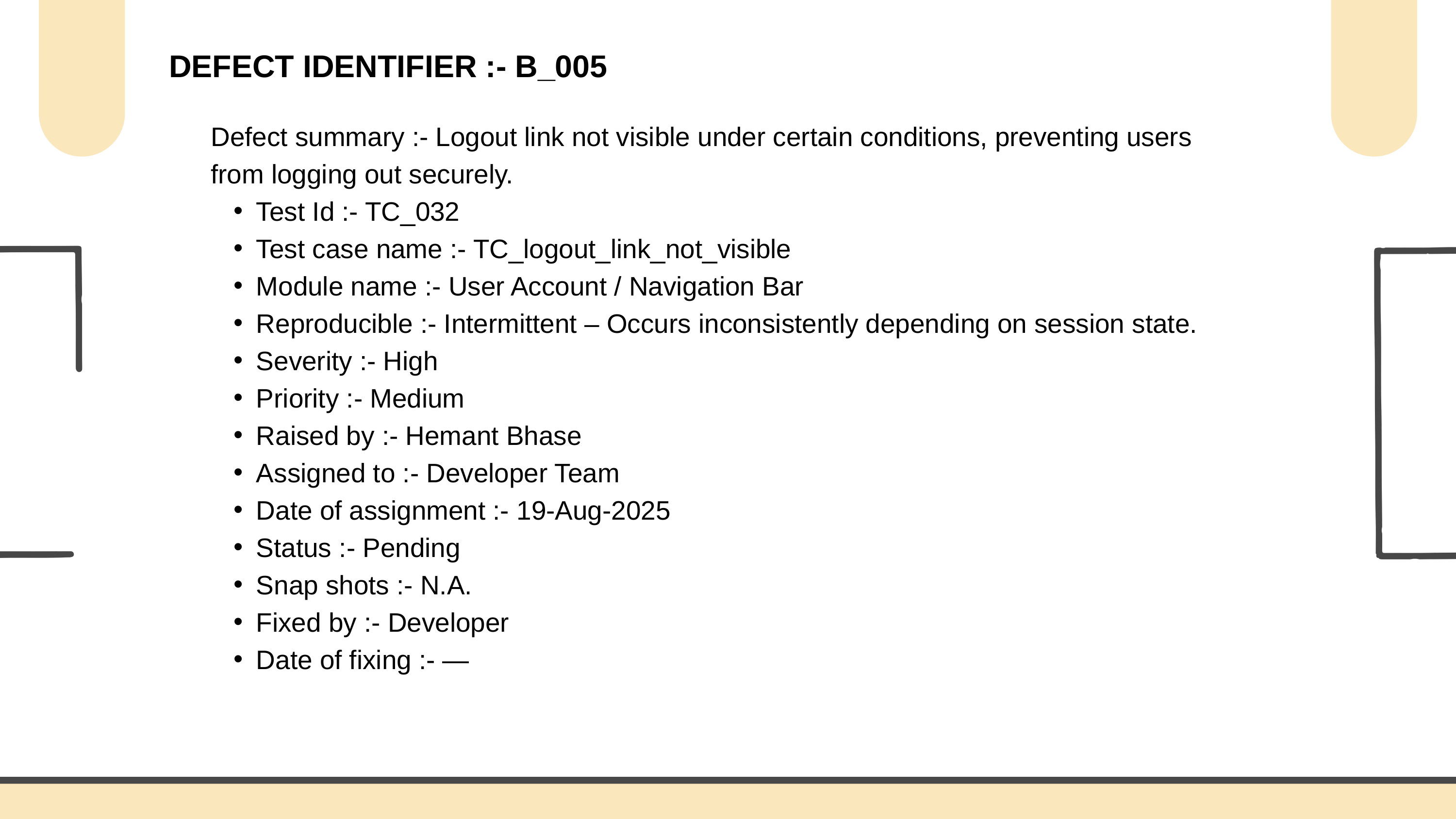

DEFECT IDENTIFIER :- B_005
Defect summary :- Logout link not visible under certain conditions, preventing users from logging out securely.
Test Id :- TC_032
Test case name :- TC_logout_link_not_visible
Module name :- User Account / Navigation Bar
Reproducible :- Intermittent – Occurs inconsistently depending on session state.
Severity :- High
Priority :- Medium
Raised by :- Hemant Bhase
Assigned to :- Developer Team
Date of assignment :- 19-Aug-2025
Status :- Pending
Snap shots :- N.A.
Fixed by :- Developer
Date of fixing :- —